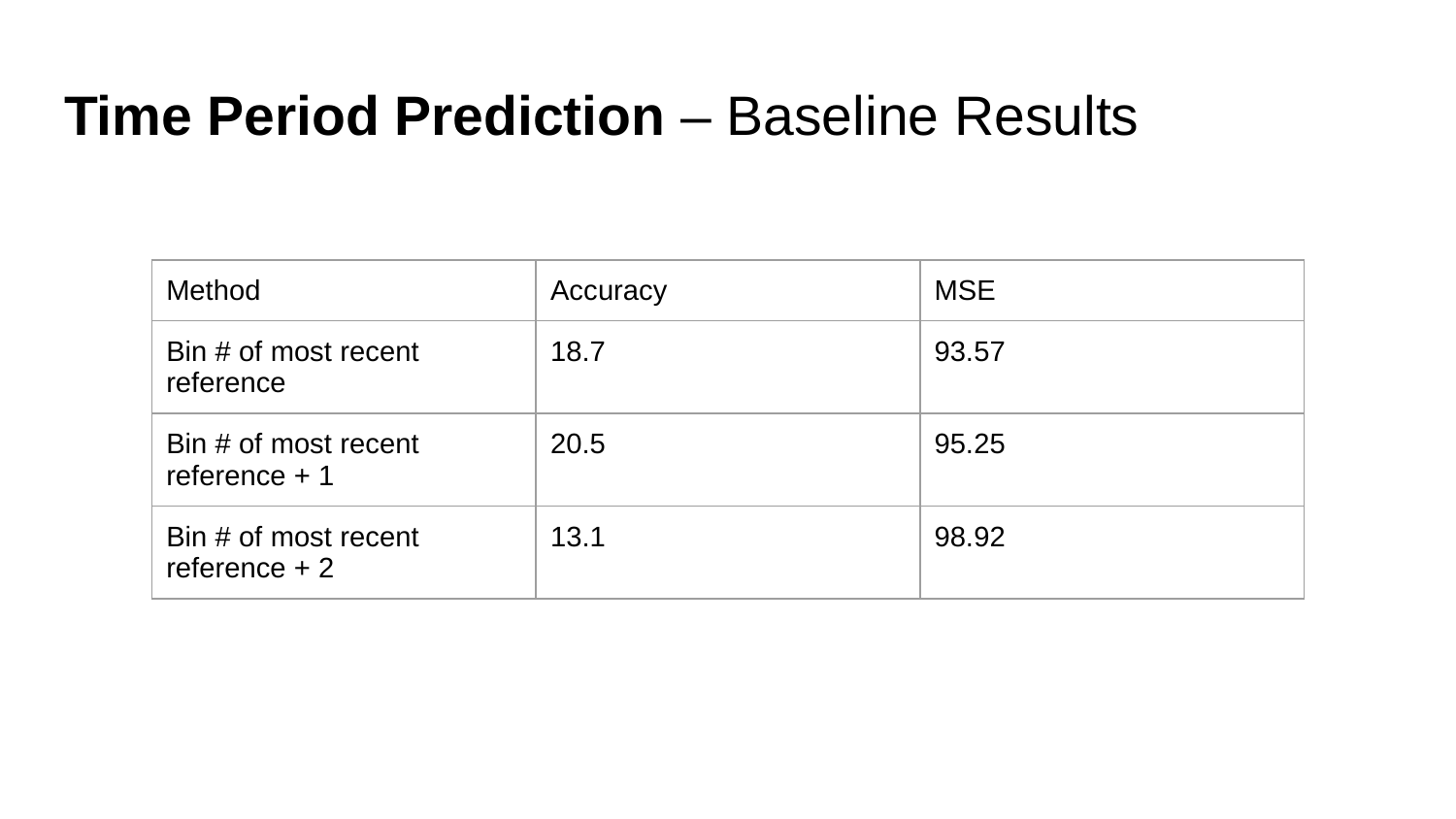

# Time Period Prediction – Baseline Results

| Method | Accuracy | MSE |
| --- | --- | --- |
| Bin # of most recent reference | 18.7 | 93.57 |
| Bin # of most recent reference + 1 | 20.5 | 95.25 |
| Bin # of most recent reference + 2 | 13.1 | 98.92 |